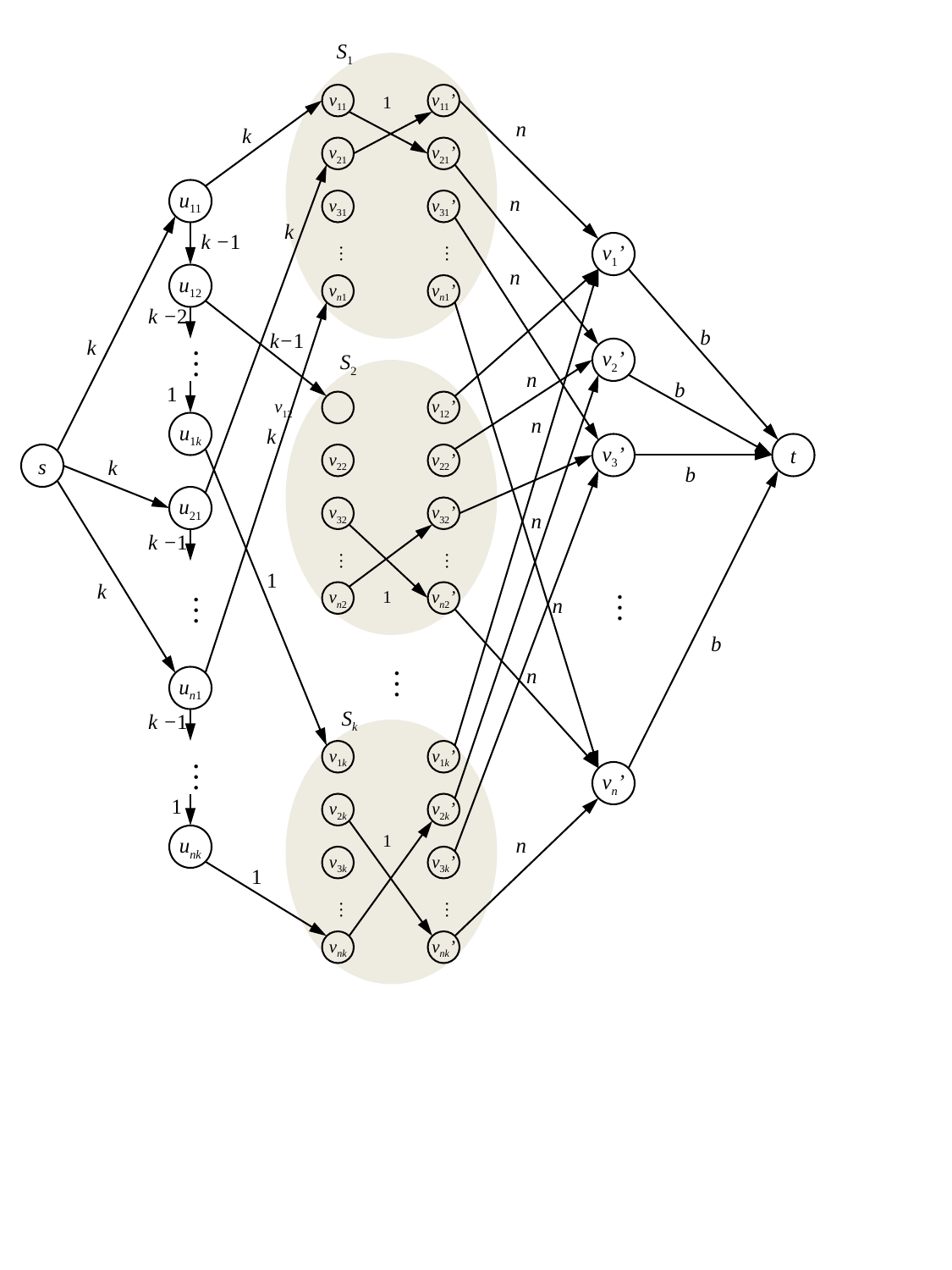

S1

v11
1
v11’
n
k
v21
v21’
u11
n
v31
v31’
k
k −1
…
…
v1’
n
u12
vn1
vn1’
k −2
b
k−1
k
…
v2’
S2

n
b
1
v12
v12’
n
u1k
k
v3’
t
s
v22
v22’
k
b
u21
v32
v32’
n
k −1
…
…
1
k
…
1
…
vn2
vn2’
n
b
…
n
un1
Sk
k −1

v1k
v1k’
…
vn’
1
v2k
v2k’
1
unk
n
v3k
v3k’
1
…
…
vnk
vnk’